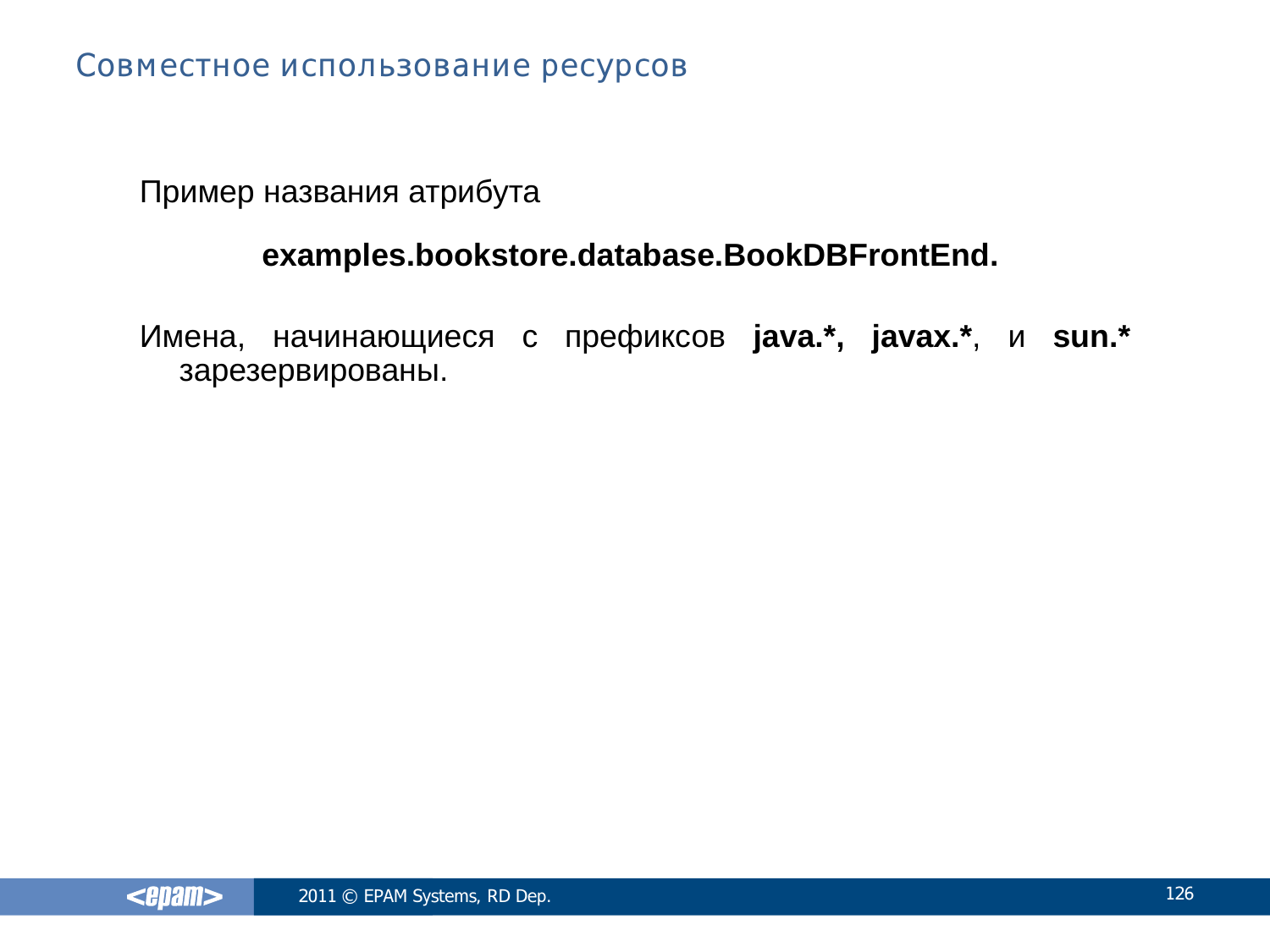

# Совместное использование ресурсов
Пример названия атрибута

examples.bookstore.database.BookDBFrontEnd.

Имена, начинающиеся с префиксов java.*, javax.*, и sun.* зарезервированы.

126
2011 © EPAM Systems, RD Dep.